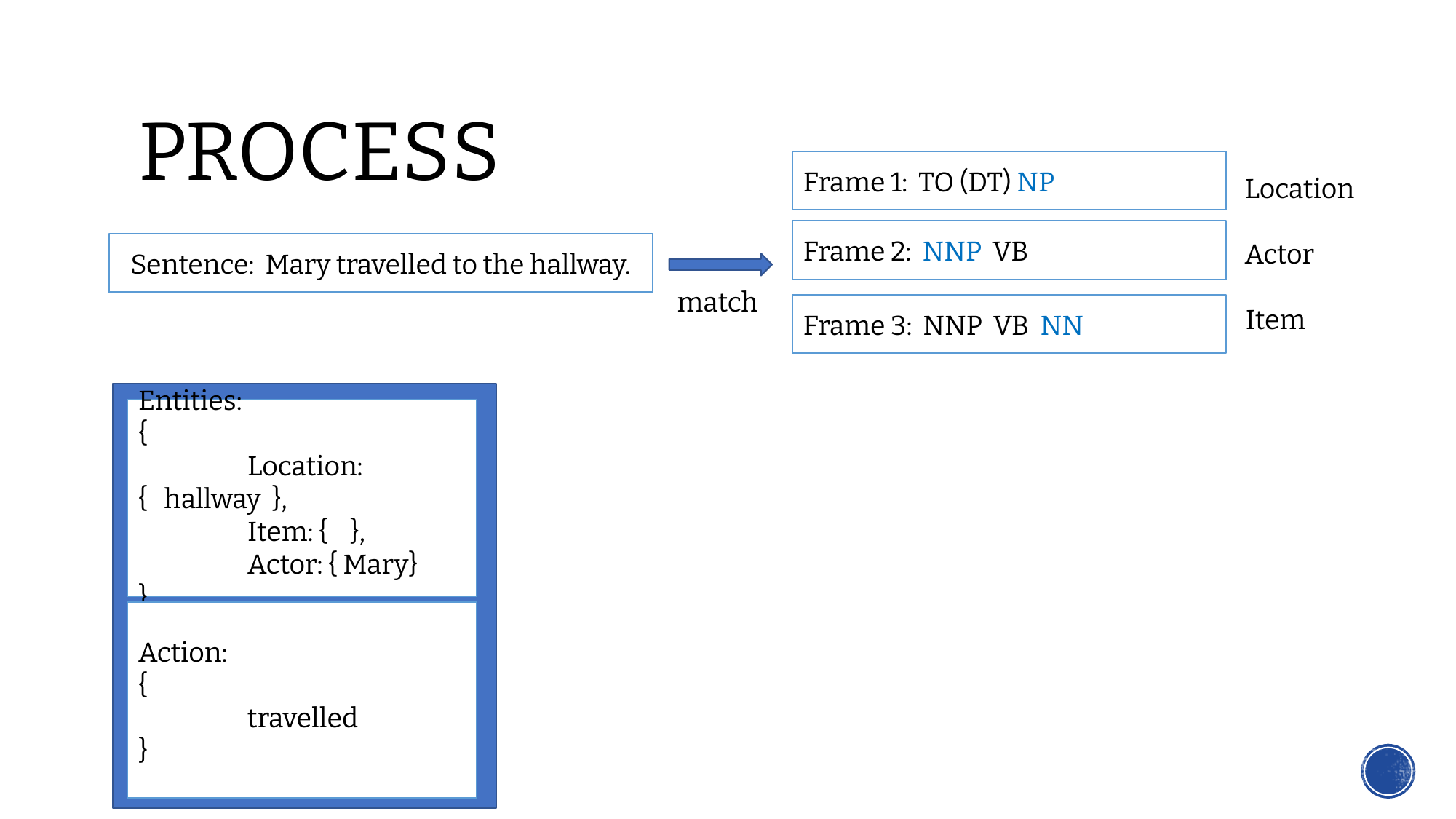

# Process
Frame 1:  TO (DT) NP
Location
Frame 2:  NNP  VB
Actor
Sentence:  Mary travelled to the hallway.

match
Frame 3:  NNP  VB  NN
Item

Entities:
{
	Location:{   hallway  },
	Item: {    },
	Actor: { Mary}
}
Action:
{
	travelled
}